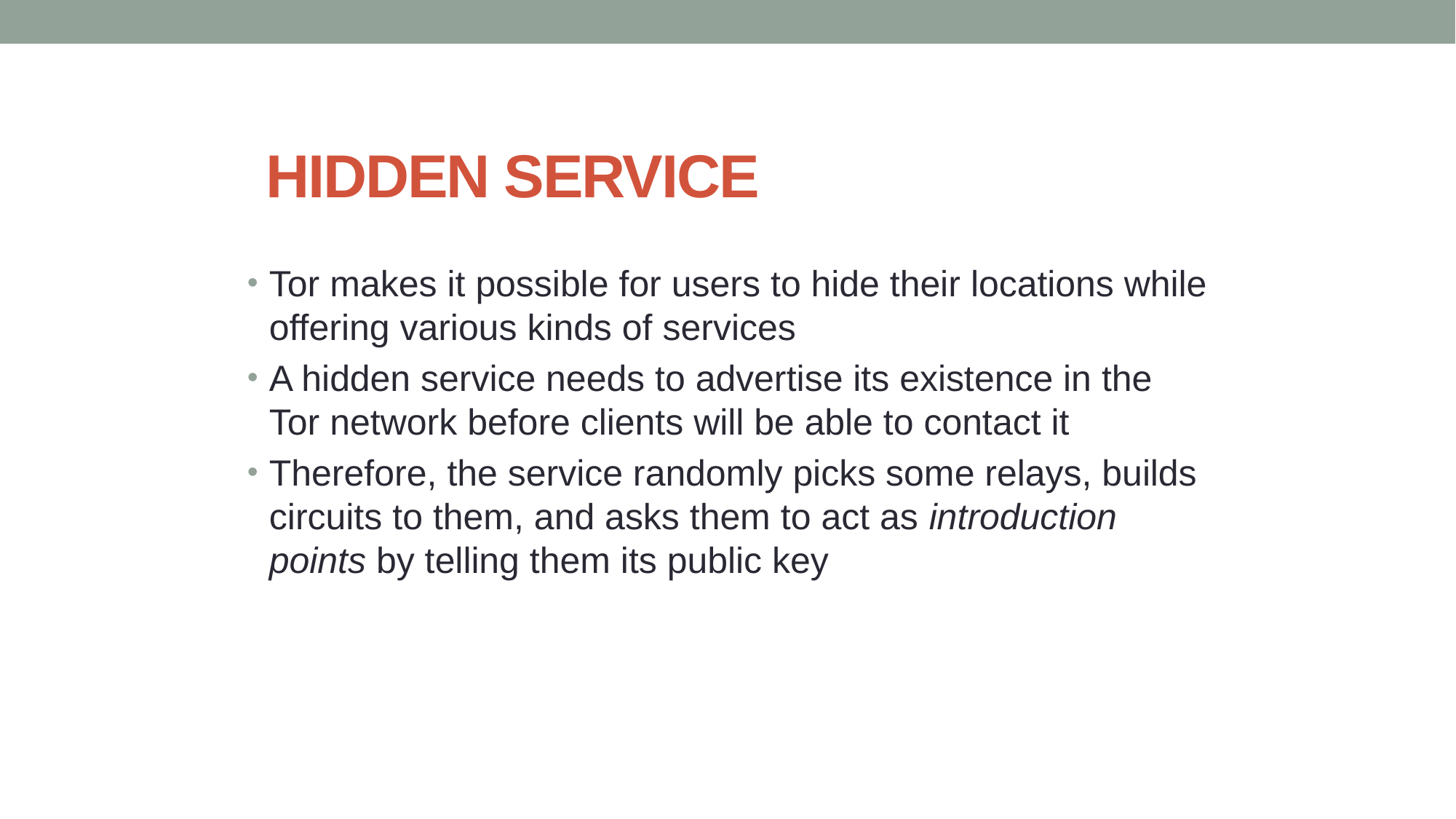

# HIDDEN SERVICE
Tor makes it possible for users to hide their locations while offering various kinds of services
A hidden service needs to advertise its existence in the Tor network before clients will be able to contact it
Therefore, the service randomly picks some relays, builds circuits to them, and asks them to act as introduction points by telling them its public key